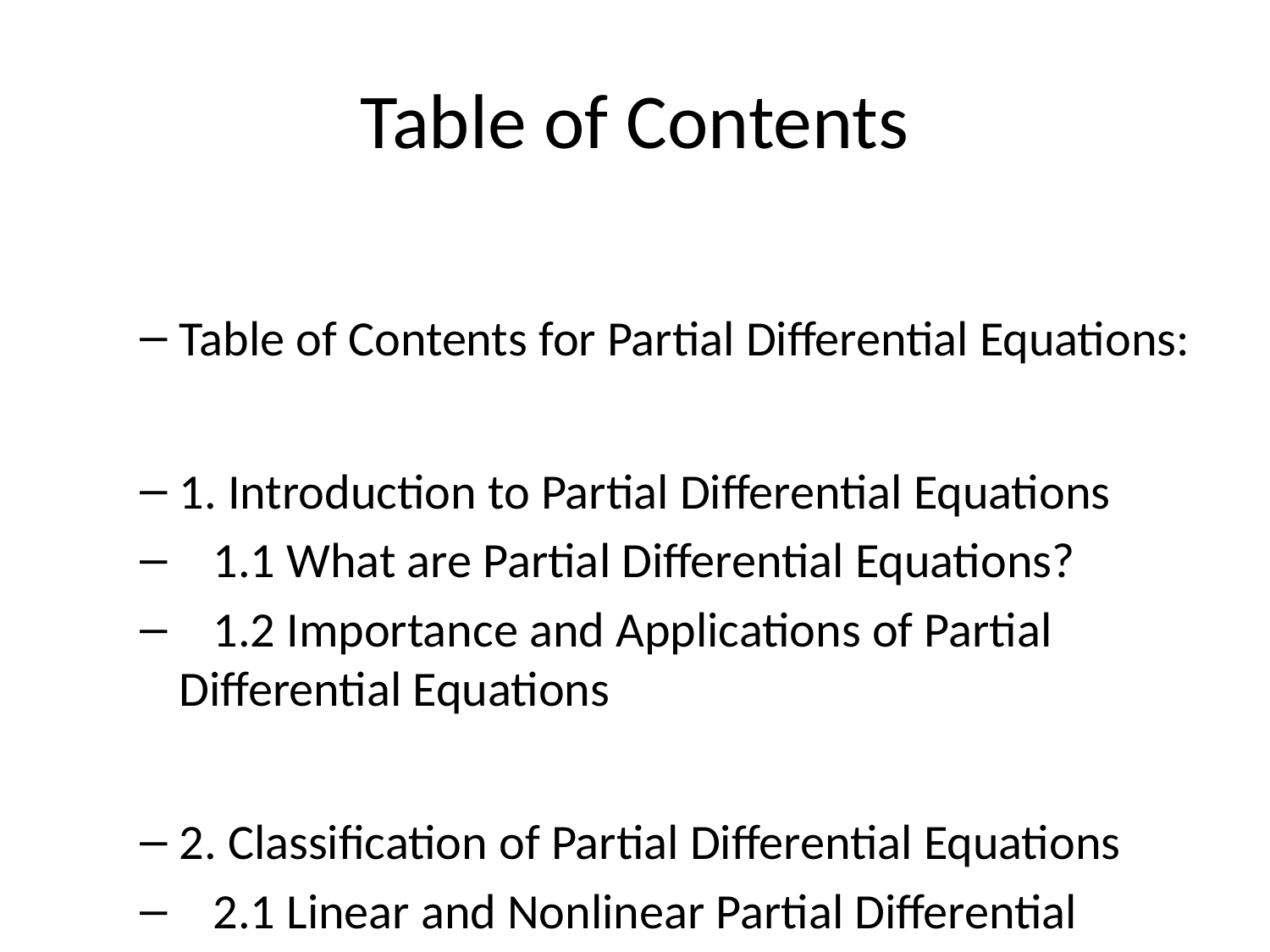

# Table of Contents

Table of Contents for Partial Differential Equations:

1. Introduction to Partial Differential Equations
   1.1 What are Partial Differential Equations?
   1.2 Importance and Applications of Partial Differential Equations

2. Classification of Partial Differential Equations
   2.1 Linear and Nonlinear Partial Differential Equations
   2.2 Homogeneous and Inhomogeneous Partial Differential Equations
   2.3 Types of Partial Differential Equations (e.g., Elliptic, Parabolic, Hyperbolic)

3. Solution Methods for Partial Differential Equations
   3.1 Analytical Methods
      3.1.1 Separation of Variables
      3.1.2 Method of Characteristics
      3.1.3 Laplace Transform
   3.2 Numerical Methods
      3.2.1 Finite Difference Methods
      3.2.2 Finite Element Methods
      3.2.3 Finite Volume Methods

4. Boundary Value Problems and Initial Value Problems
   4.1 Boundary Conditions
   4.2 Well-Posedness of PDEs
   4.3 Existence and Uniqueness of Solutions

5. Applications of Partial Differential Equations
   5.1 Heat Equation and Diffusion
   5.2 Wave Equation and Propagation of Waves
   5.3 Laplace's Equation and Potential Theory
   5.4 Fluid Dynamics and Navier-Stokes Equations
   5.5 Electromagnetic Field Equations

6. Advanced Topics in Partial Differential Equations
   6.1 Nonlinear Partial Differential Equations
   6.2 Variational Methods and Energy Functionals
   6.3 Stability and Convergence of Numerical Methods
   6.4 Numerical Simulation of PDEs using Software Packages

7. Conclusion
   7.1 Summary of Key Concepts
   7.2 Importance and Future Directions in PDEs research

Please note that this table of contents is just a general outline and can be modified or expanded upon based on the specific focus and depth of the topic.